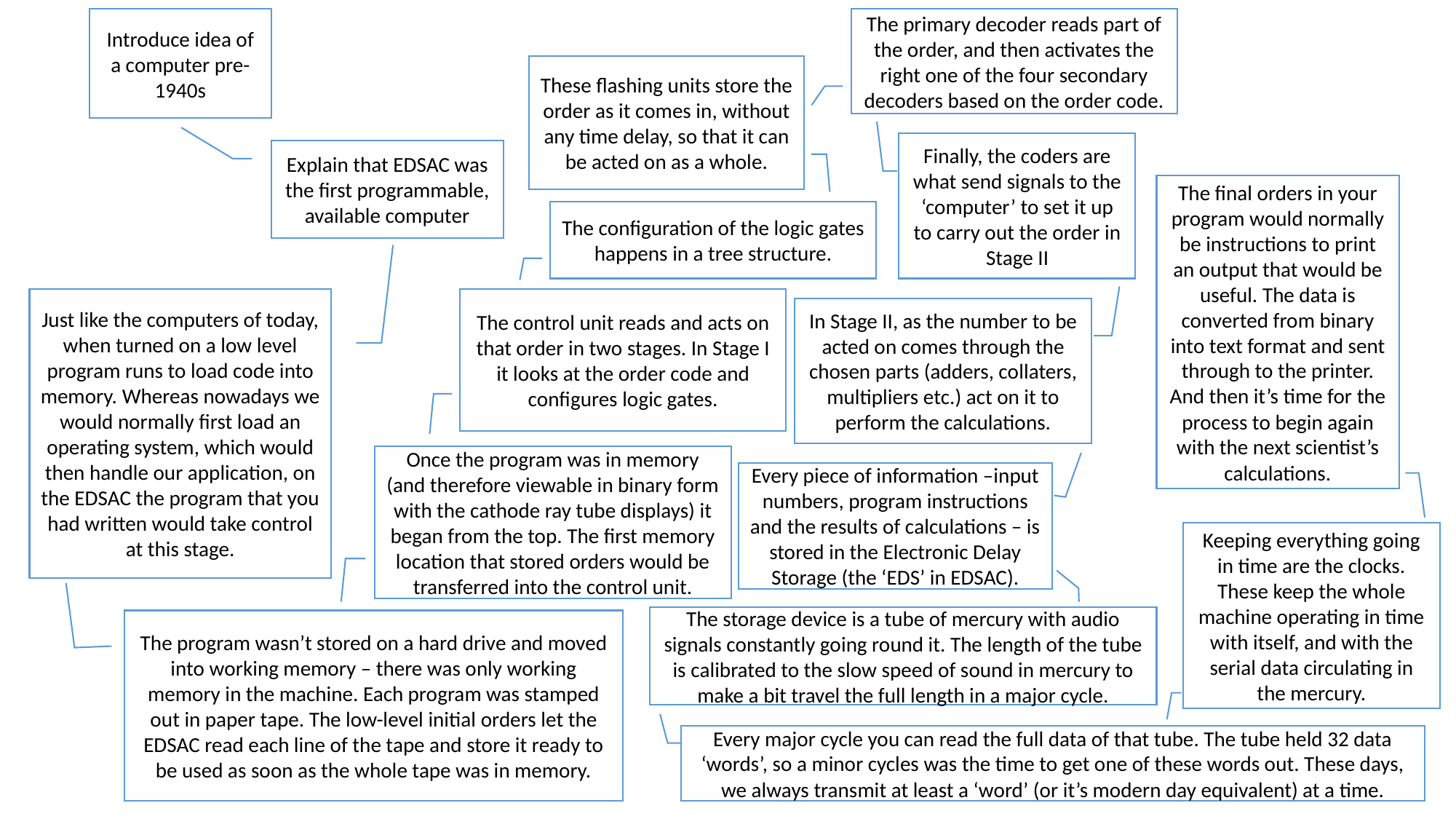

Introduce idea of a computer pre-1940s
The primary decoder reads part of the order, and then activates the right one of the four secondary decoders based on the order code.
These flashing units store the order as it comes in, without any time delay, so that it can be acted on as a whole.
Finally, the coders are what send signals to the ‘computer’ to set it up to carry out the order in Stage II
Explain that EDSAC was the first programmable, available computer
The final orders in your program would normally be instructions to print an output that would be useful. The data is converted from binary into text format and sent through to the printer. And then it’s time for the process to begin again with the next scientist’s calculations.
The configuration of the logic gates happens in a tree structure.
The control unit reads and acts on that order in two stages. In Stage I it looks at the order code and configures logic gates.
Just like the computers of today, when turned on a low level program runs to load code into memory. Whereas nowadays we would normally first load an operating system, which would then handle our application, on the EDSAC the program that you had written would take control at this stage.
In Stage II, as the number to be acted on comes through the chosen parts (adders, collaters, multipliers etc.) act on it to perform the calculations.
Once the program was in memory (and therefore viewable in binary form with the cathode ray tube displays) it began from the top. The first memory location that stored orders would be transferred into the control unit.
Every piece of information –input numbers, program instructions and the results of calculations – is stored in the Electronic Delay Storage (the ‘EDS’ in EDSAC).
Keeping everything going in time are the clocks. These keep the whole machine operating in time with itself, and with the serial data circulating in the mercury.
The storage device is a tube of mercury with audio signals constantly going round it. The length of the tube is calibrated to the slow speed of sound in mercury to make a bit travel the full length in a major cycle.
The program wasn’t stored on a hard drive and moved into working memory – there was only working memory in the machine. Each program was stamped out in paper tape. The low-level initial orders let the EDSAC read each line of the tape and store it ready to be used as soon as the whole tape was in memory.
Every major cycle you can read the full data of that tube. The tube held 32 data ‘words’, so a minor cycles was the time to get one of these words out. These days, we always transmit at least a ‘word’ (or it’s modern day equivalent) at a time.